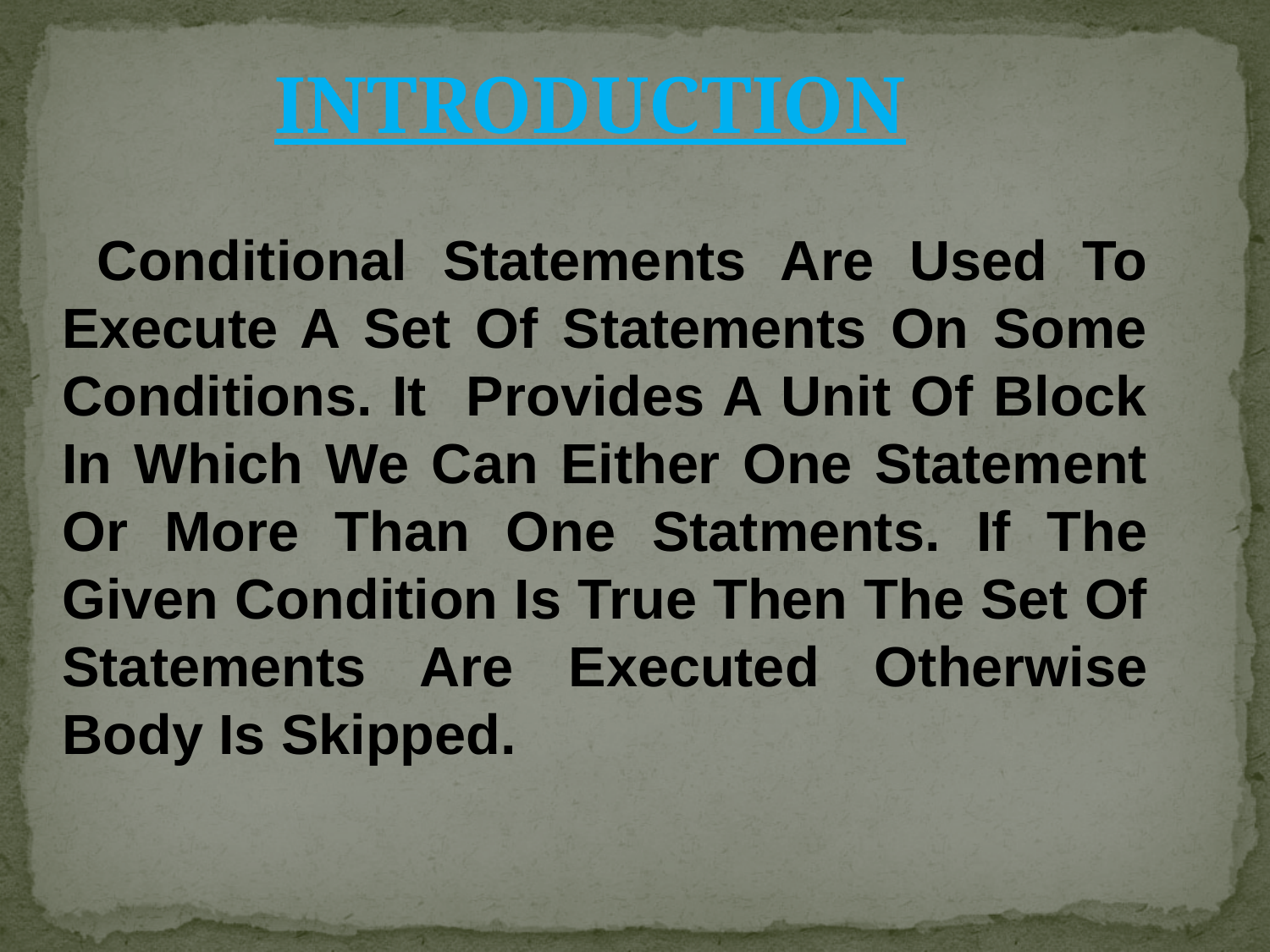

INTRODUCTION

 Conditional Statements Are Used To Execute A Set Of Statements On Some Conditions. It  Provides A Unit Of Block In Which We Can Either One Statement Or More Than One Statments. If The Given Condition Is True Then The Set Of Statements Are Executed Otherwise Body Is Skipped.